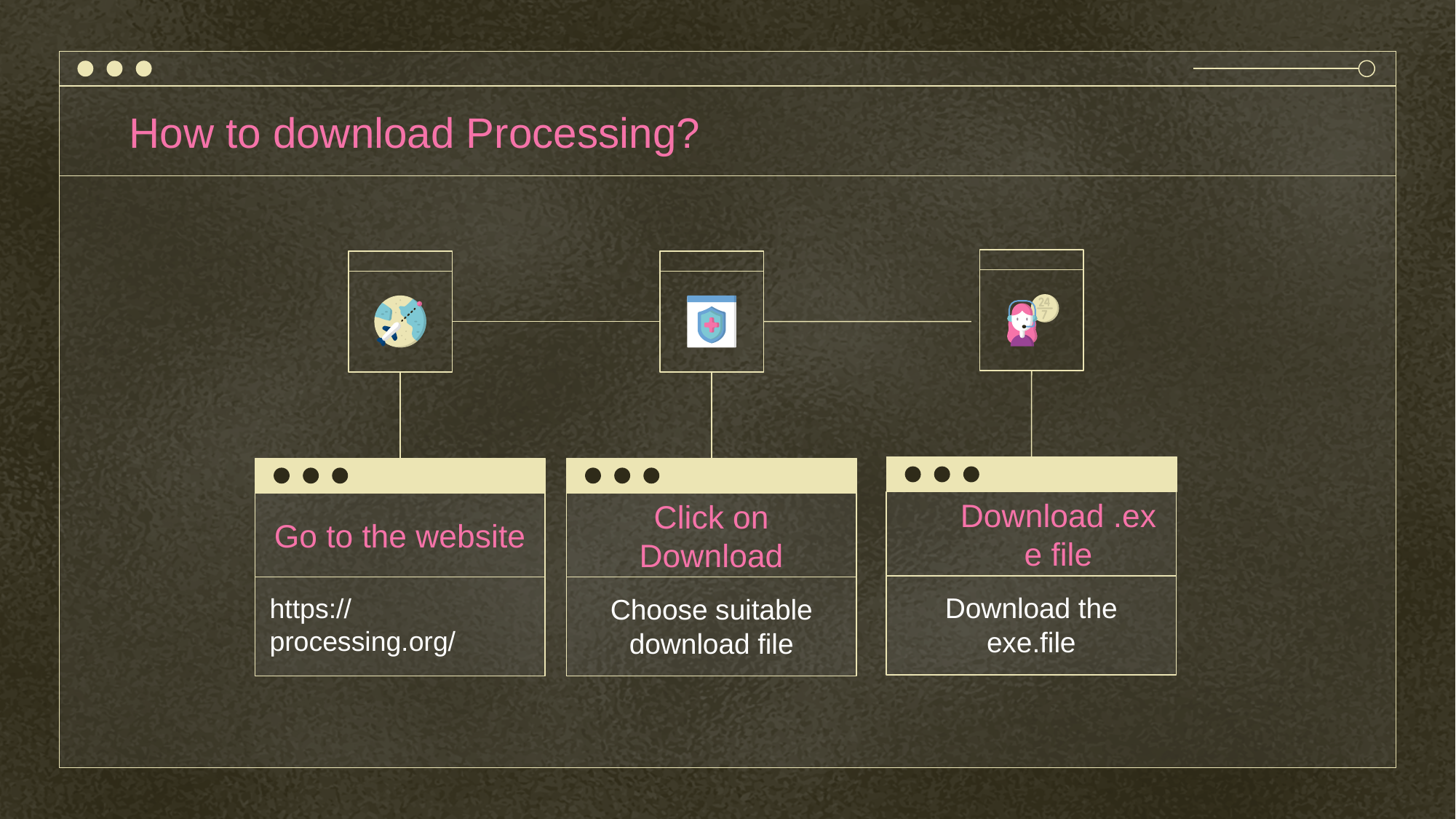

# How to download Processing?

Download .exe file

Go to the website
Click on Download

Download the exe.file
https://processing.org/
Choose suitable download file